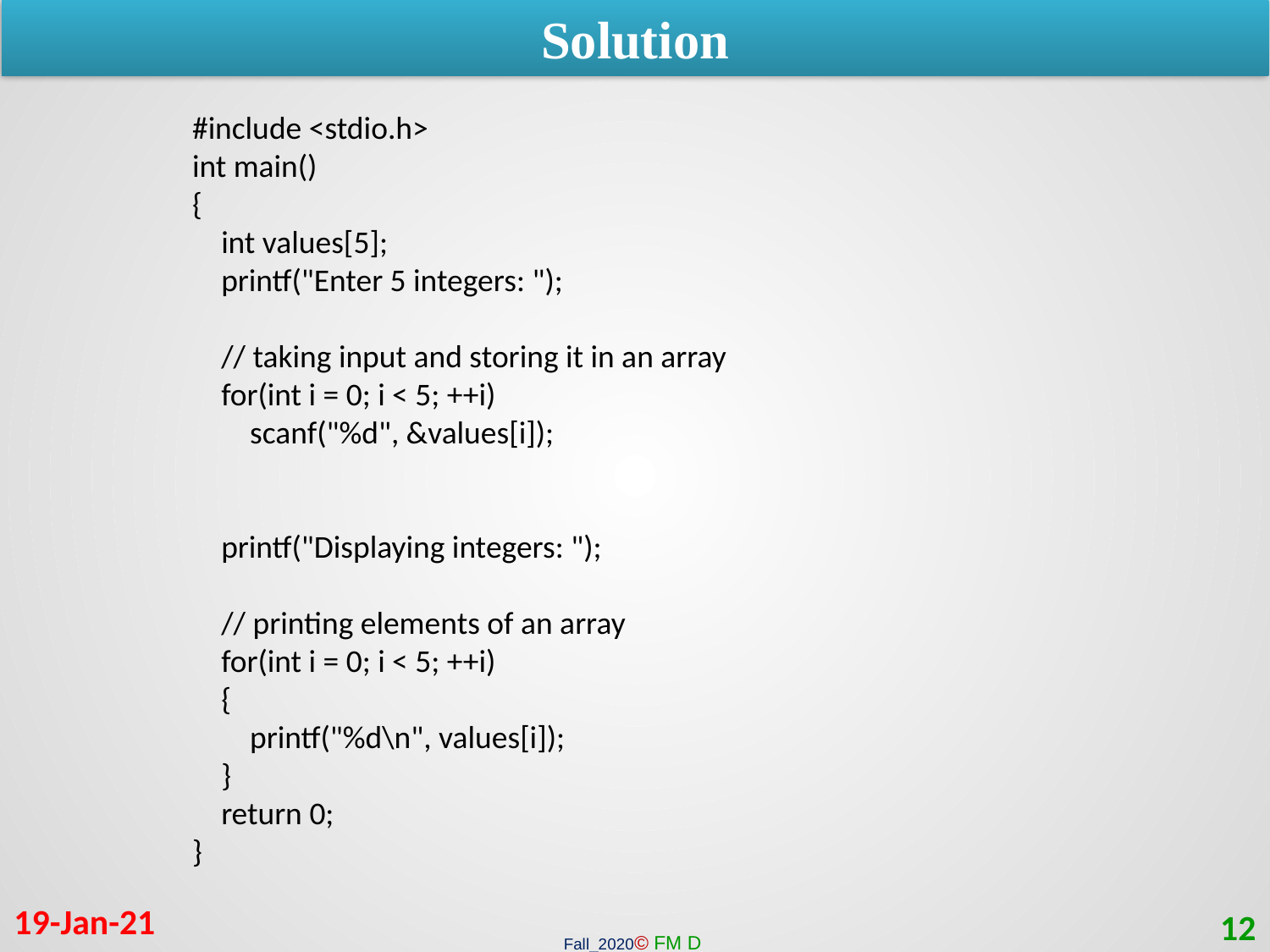

Solution
#include <stdio.h>
int main()
{
    int values[5];
    printf("Enter 5 integers: ");

    // taking input and storing it in an array
    for(int i = 0; i < 5; ++i)
        scanf("%d", &values[i]);

    printf("Displaying integers: ");

    // printing elements of an array
    for(int i = 0; i < 5; ++i)
    {
        printf("%d\n", values[i]);
    }
    return 0;
}

19-Jan-21
12